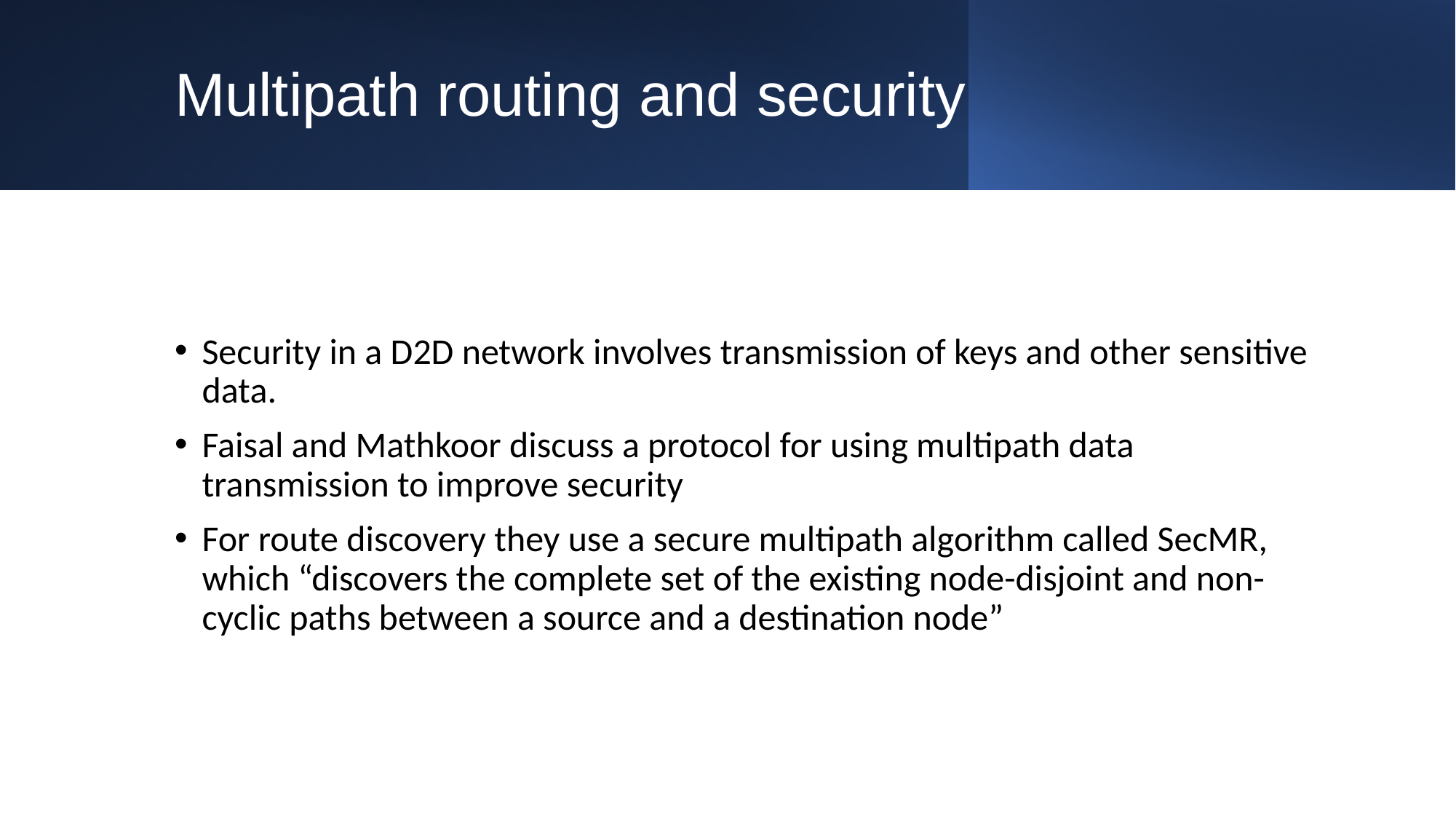

# Multipath routing and security
Security in a D2D network involves transmission of keys and other sensitive data.
Faisal and Mathkoor discuss a protocol for using multipath data transmission to improve security
For route discovery they use a secure multipath algorithm called SecMR, which “discovers the complete set of the existing node-disjoint and non-cyclic paths between a source and a destination node”